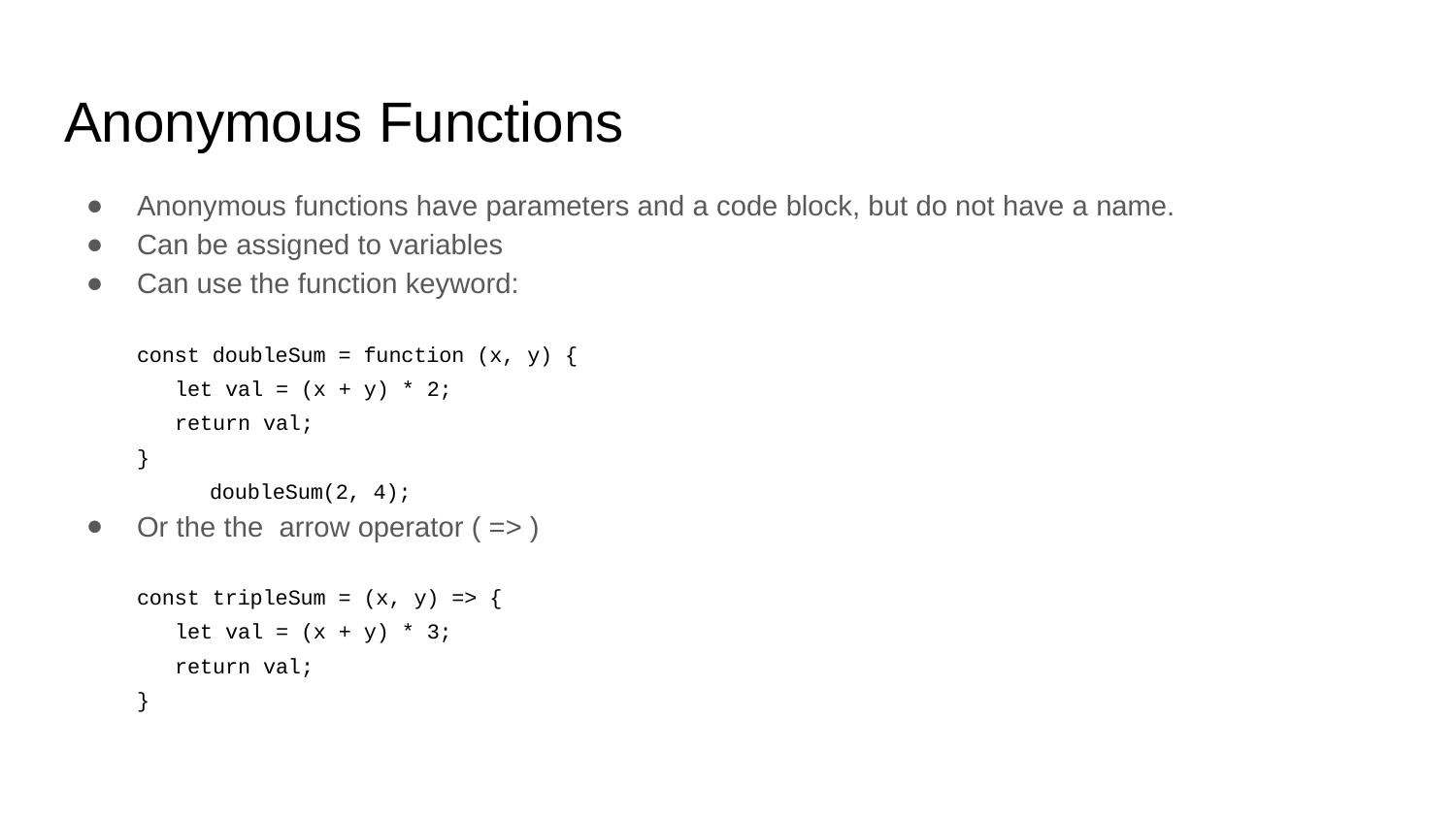

# Anonymous Functions
Anonymous functions have parameters and a code block, but do not have a name.
Can be assigned to variables
Can use the function keyword:
const doubleSum = function (x, y) {
   let val = (x + y) * 2;
   return val;
}
	doubleSum(2, 4);
Or the the  arrow operator ( => )
const tripleSum = (x, y) => {
   let val = (x + y) * 3;
   return val;
}